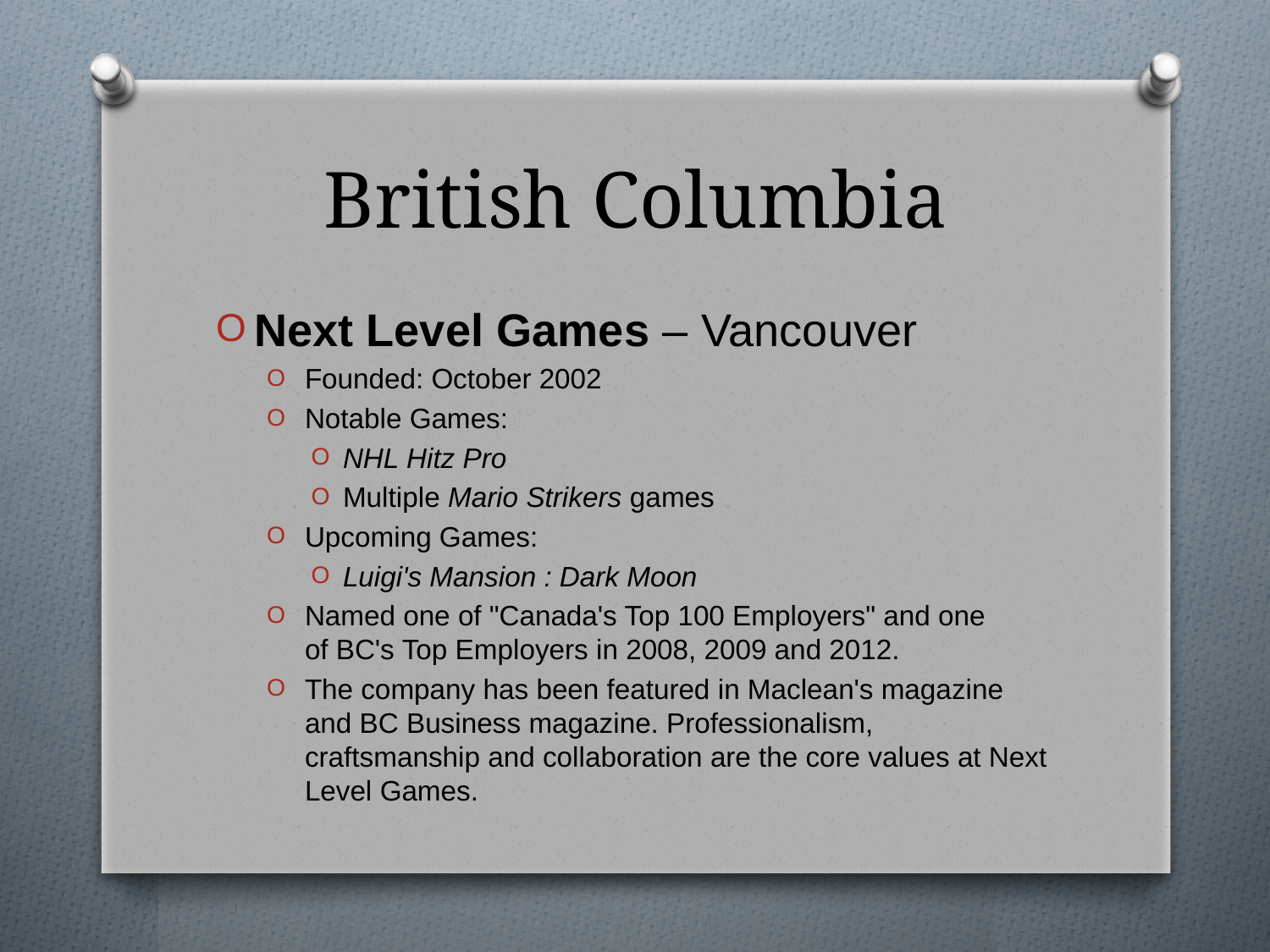

# British Columbia
Next Level Games – Vancouver
Founded: October 2002
Notable Games:
NHL Hitz Pro
Multiple Mario Strikers games
Upcoming Games:
Luigi's Mansion : Dark Moon
Named one of "Canada's Top 100 Employers" and one of BC's Top Employers in 2008, 2009 and 2012.
The company has been featured in Maclean's magazine and BC Business magazine. Professionalism, craftsmanship and collaboration are the core values at Next Level Games.